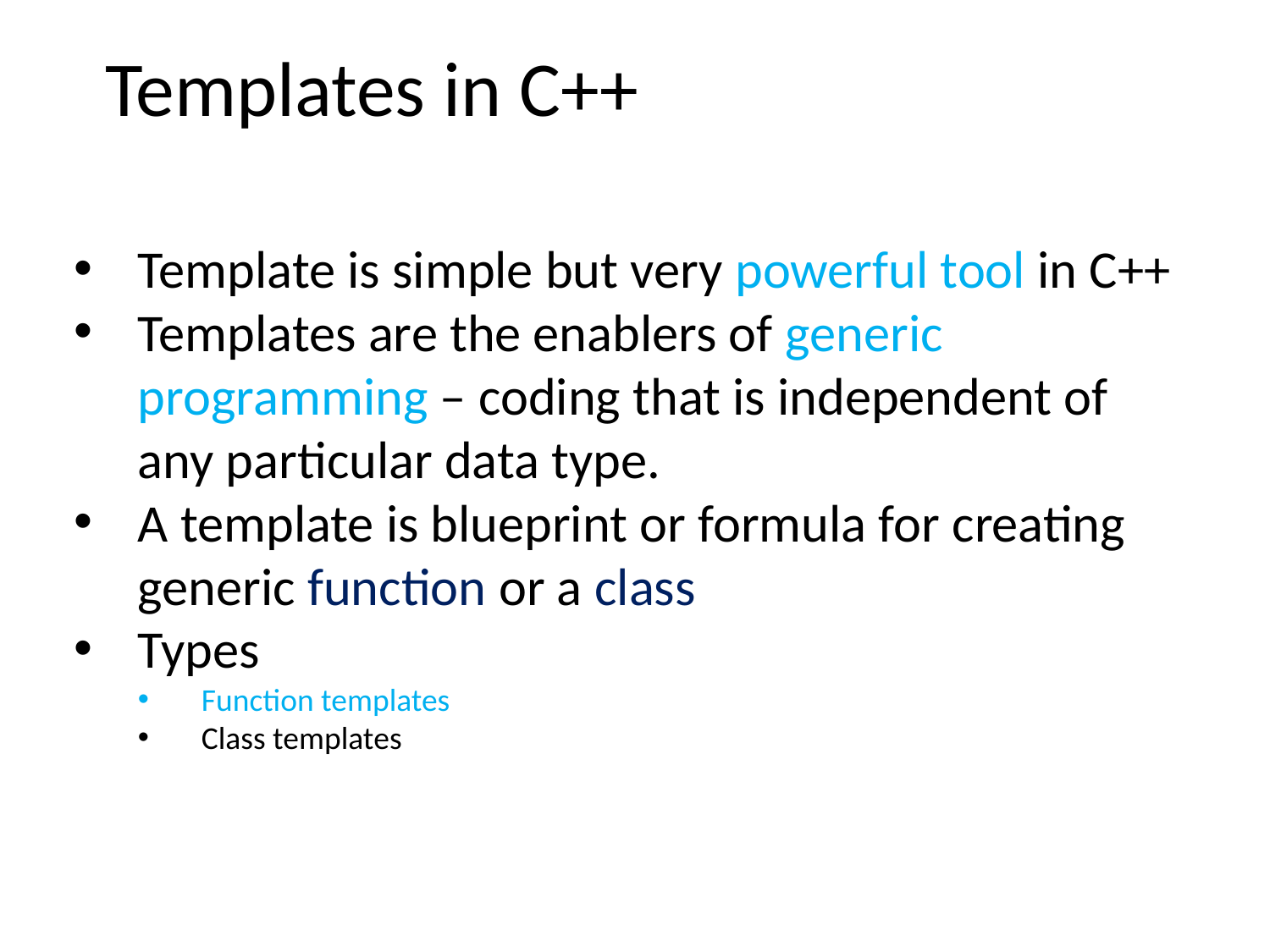

# Templates in C++
Template is simple but very powerful tool in C++
Templates are the enablers of generic programming – coding that is independent of any particular data type.
A template is blueprint or formula for creating generic function or a class
Types
Function templates
Class templates